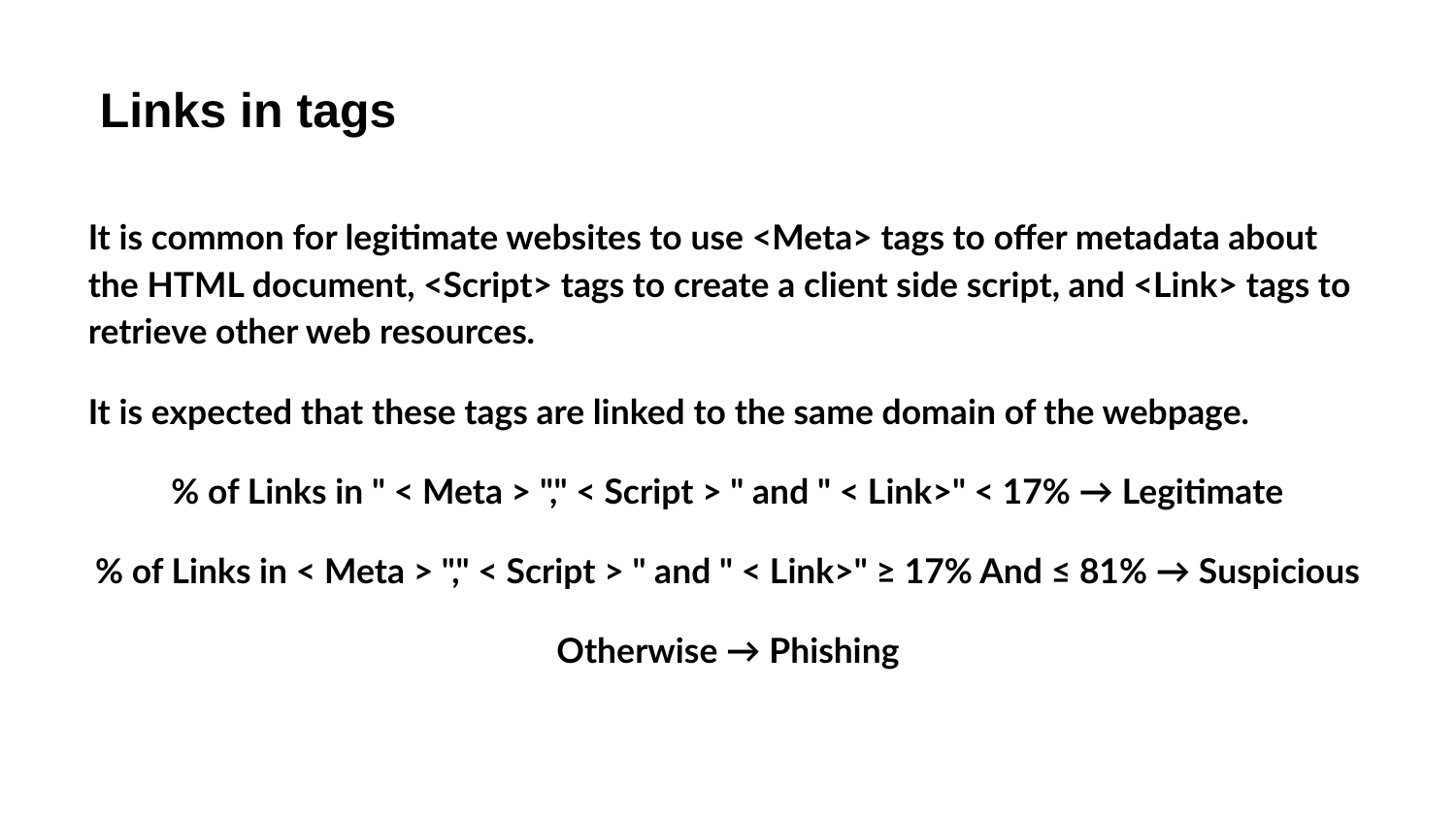

Links in tags
It is common for legitimate websites to use <Meta> tags to offer metadata about the HTML document, <Script> tags to create a client side script, and <Link> tags to retrieve other web resources.
It is expected that these tags are linked to the same domain of the webpage.
% of Links in " < Meta > "," < Script > " and " < Link>" < 17% → Legitimate
% of Links in < Meta > "," < Script > " and " < Link>" ≥ 17% And ≤ 81% → Suspicious
Otherwise → Phishing